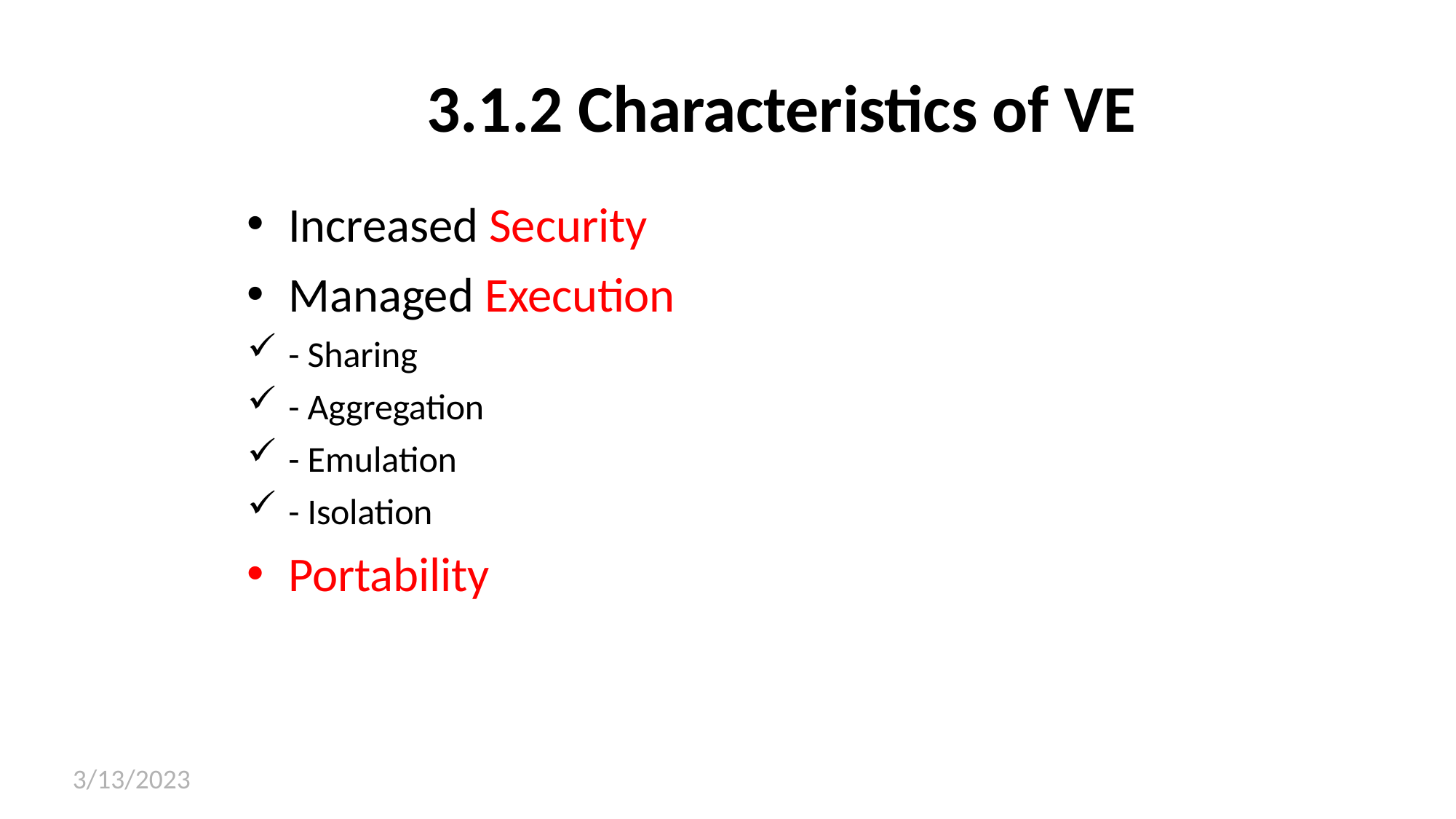

# 3.1.2 Characteristics of VE
Increased Security
Managed Execution
- Sharing
- Aggregation
- Emulation
- Isolation
Portability
3/13/2023
Virtualization-Module 2